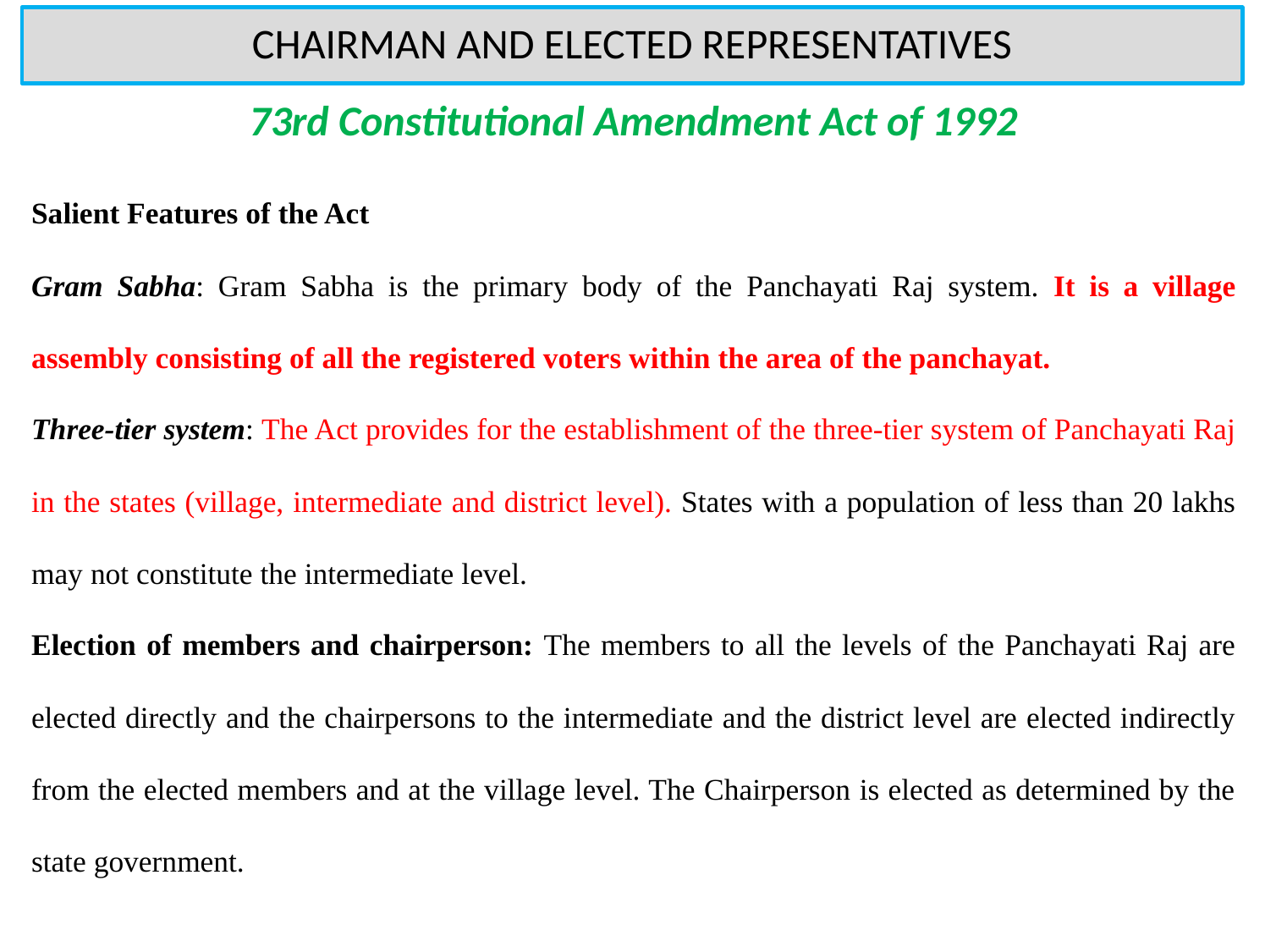

# CHAIRMAN AND ELECTED REPRESENTATIVES
73rd Constitutional Amendment Act of 1992
Salient Features of the Act
Gram Sabha: Gram Sabha is the primary body of the Panchayati Raj system. It is a village assembly consisting of all the registered voters within the area of the panchayat.
Three-tier system: The Act provides for the establishment of the three-tier system of Panchayati Raj in the states (village, intermediate and district level). States with a population of less than 20 lakhs may not constitute the intermediate level.
Election of members and chairperson: The members to all the levels of the Panchayati Raj are elected directly and the chairpersons to the intermediate and the district level are elected indirectly from the elected members and at the village level. The Chairperson is elected as determined by the state government.